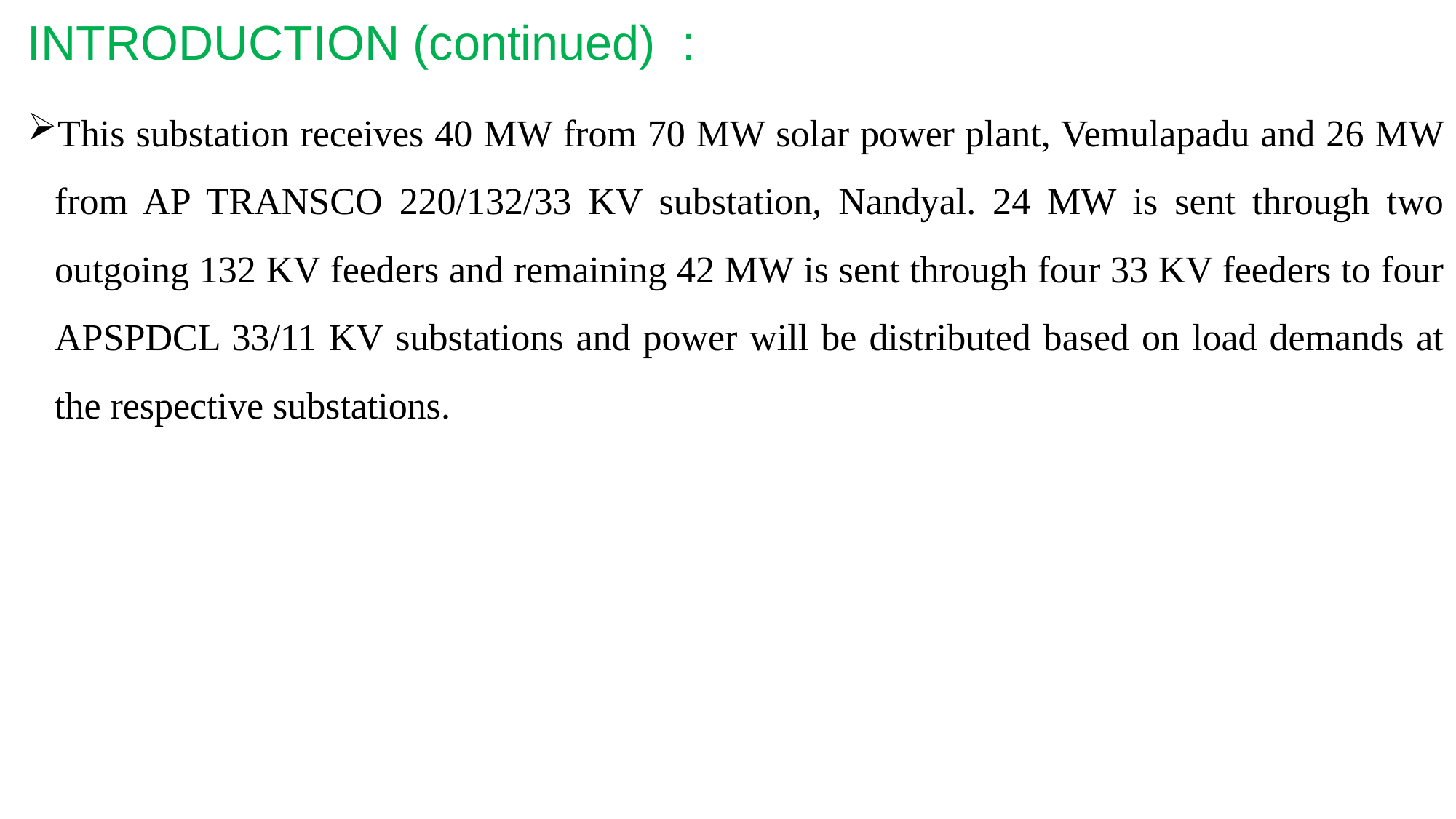

INTRODUCTION (continued)  :
This substation receives 40 MW from 70 MW solar power plant, Vemulapadu and 26 MW from AP TRANSCO 220/132/33 KV substation, Nandyal. 24 MW is sent through two outgoing 132 KV feeders and remaining 42 MW is sent through four 33 KV feeders to four APSPDCL 33/11 KV substations and power will be distributed based on load demands at the respective substations.